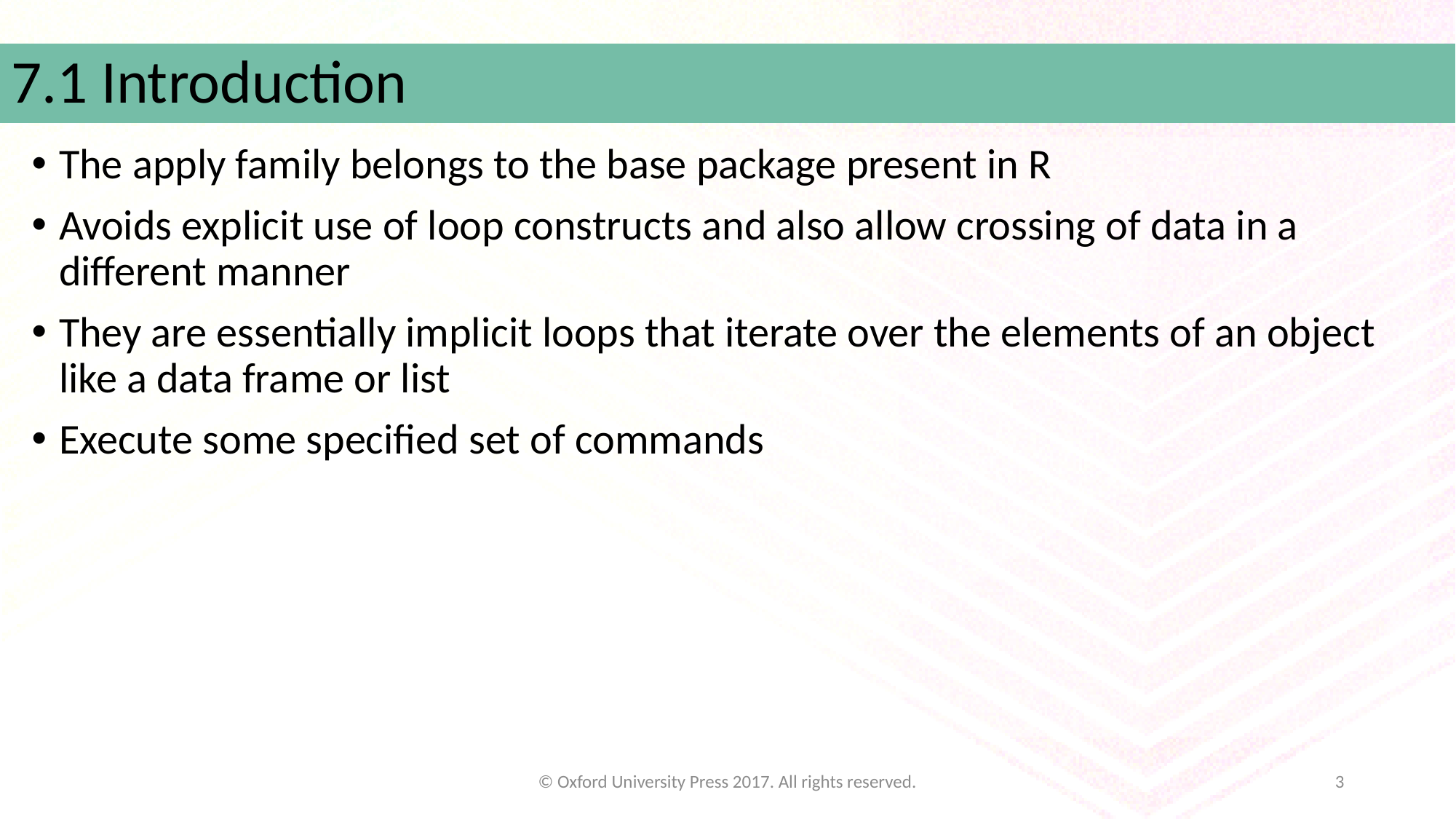

# 7.1 Introduction
The apply family belongs to the base package present in R
Avoids explicit use of loop constructs and also allow crossing of data in a different manner
They are essentially implicit loops that iterate over the elements of an object like a data frame or list
Execute some specified set of commands
© Oxford University Press 2017. All rights reserved.
3